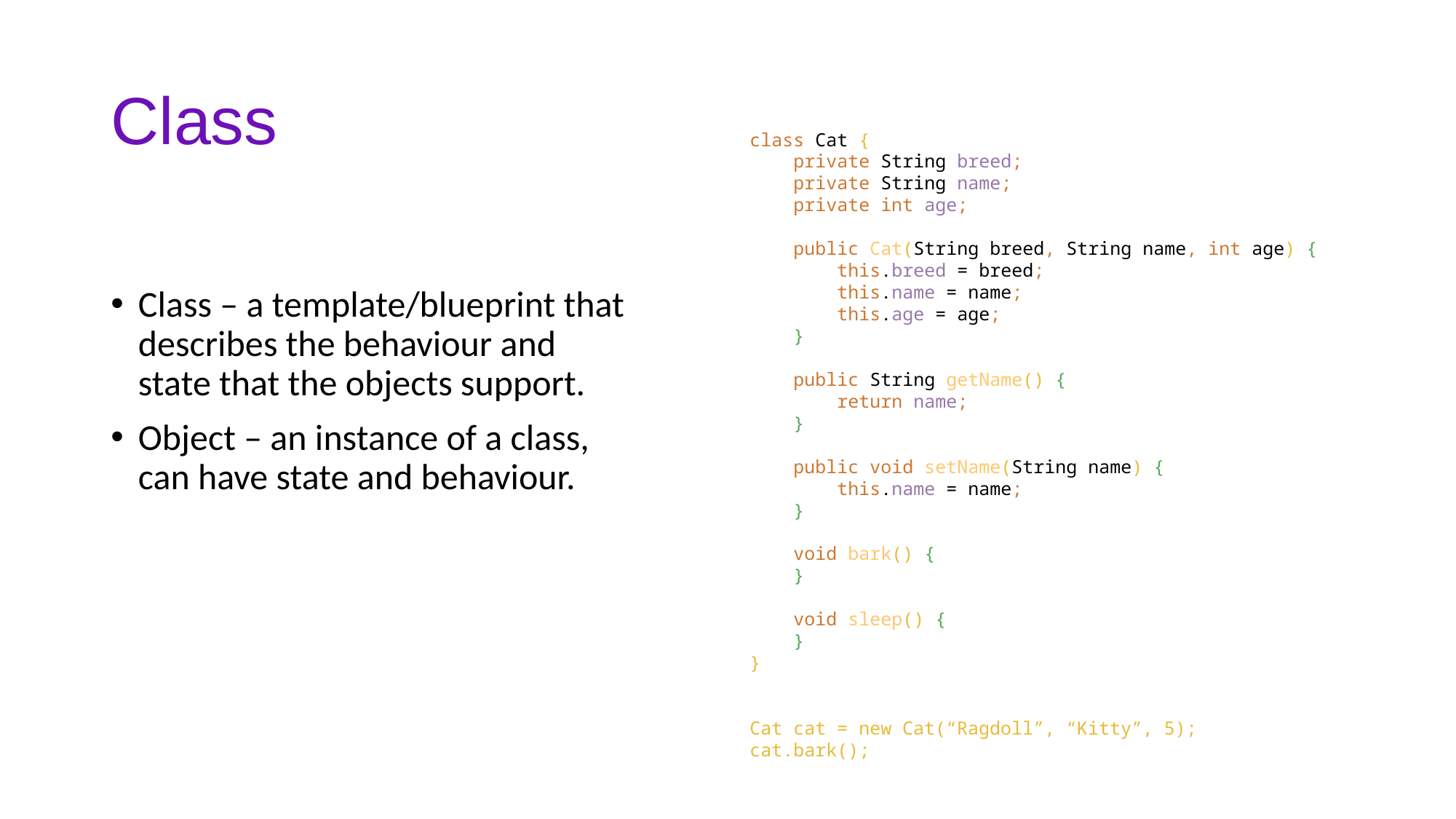

# Class
class Cat {
    private String breed;
    private String name;
    private int age;
    public Cat(String breed, String name, int age) {
        this.breed = breed;
        this.name = name;
        this.age = age;
    }
    public String getName() {
        return name;
    }
    public void setName(String name) {
        this.name = name;
    }
    void bark() {
    }
    void sleep() {
    }
}

Cat cat = new Cat(“Ragdoll”, “Kitty”, 5);
cat.bark();
Class – a template/blueprint that describes the behaviour and state that the objects support.
Object – an instance of a class, can have state and behaviour.